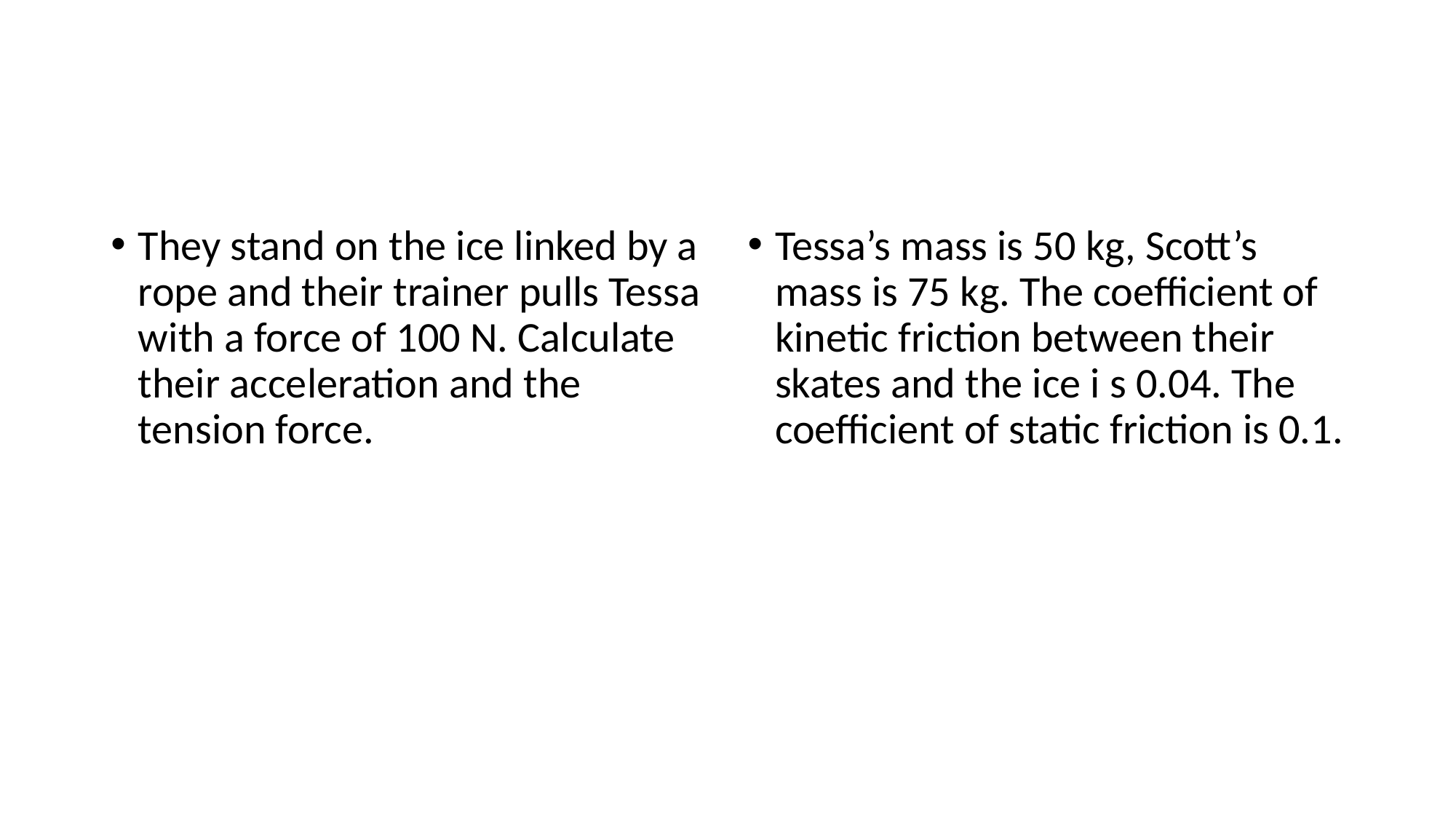

#
They stand on the ice linked by a rope and their trainer pulls Tessa with a force of 100 N. Calculate their acceleration and the tension force.

Tessa’s mass is 50 kg, Scott’s mass is 75 kg. The coefficient of kinetic friction between their skates and the ice i s 0.04. The coefficient of static friction is 0.1.